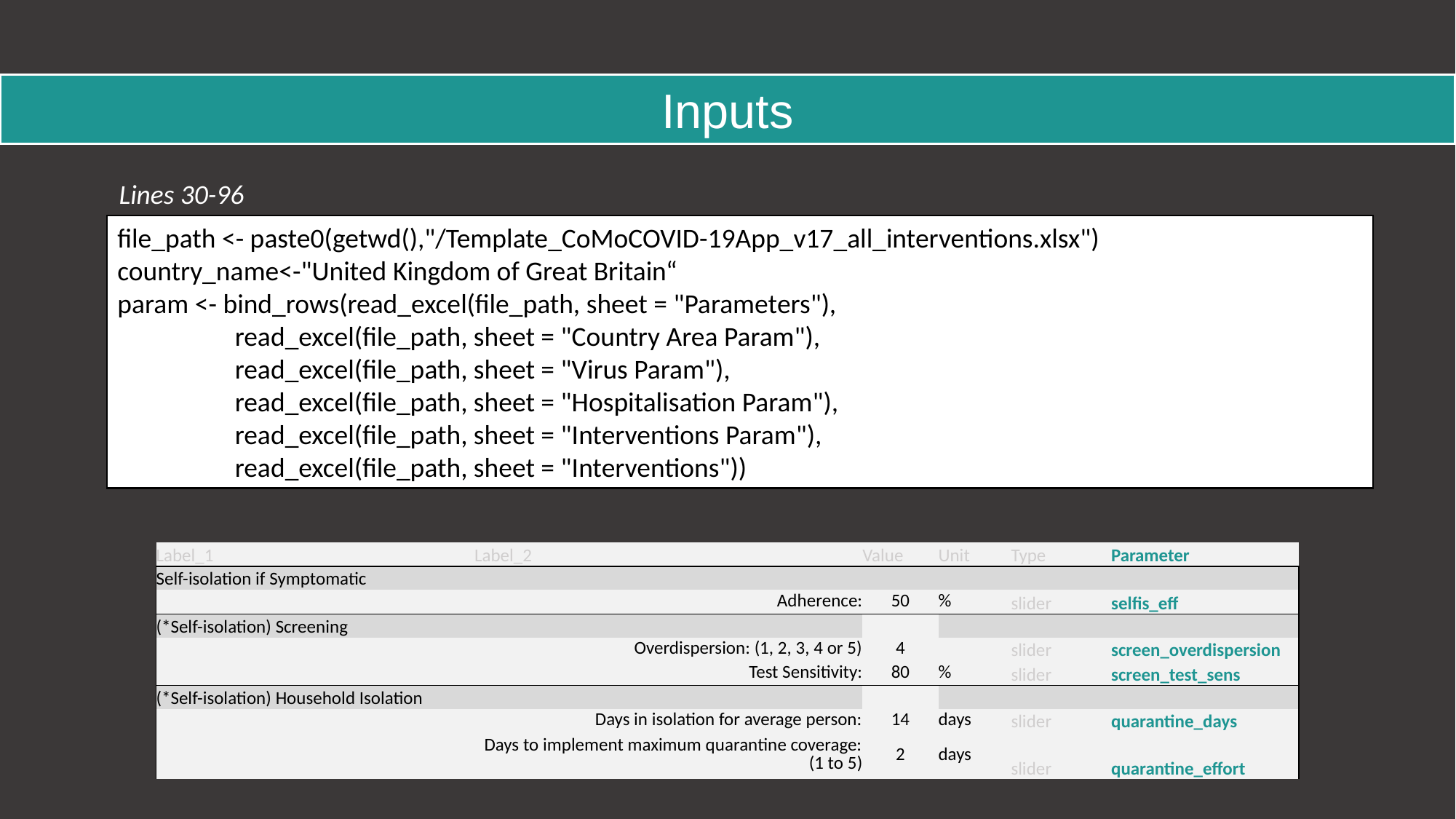

Inputs
Lines 30-96
file_path <- paste0(getwd(),"/Template_CoMoCOVID-19App_v17_all_interventions.xlsx")
country_name<-"United Kingdom of Great Britain“
param <- bind_rows(read_excel(file_path, sheet = "Parameters"),
                   read_excel(file_path, sheet = "Country Area Param"),
                   read_excel(file_path, sheet = "Virus Param"),
                   read_excel(file_path, sheet = "Hospitalisation Param"),
                   read_excel(file_path, sheet = "Interventions Param"),
                   read_excel(file_path, sheet = "Interventions"))
| Label\_1 | Label\_2 | Value | Unit | Type | Parameter |
| --- | --- | --- | --- | --- | --- |
| Self-isolation if Symptomatic |  |  |  |  |  |
|  | Adherence: | 50 | % | slider | selfis\_eff |
| (\*Self-isolation) Screening |  |  |  |  |  |
|  | Overdispersion: (1, 2, 3, 4 or 5) | 4 |  | slider | screen\_overdispersion |
|  | Test Sensitivity: | 80 | % | slider | screen\_test\_sens |
| (\*Self-isolation) Household Isolation |  |  |  |  |  |
|  | Days in isolation for average person: | 14 | days | slider | quarantine\_days |
|  | Days to implement maximum quarantine coverage: (1 to 5) | 2 | days | slider | quarantine\_effort |